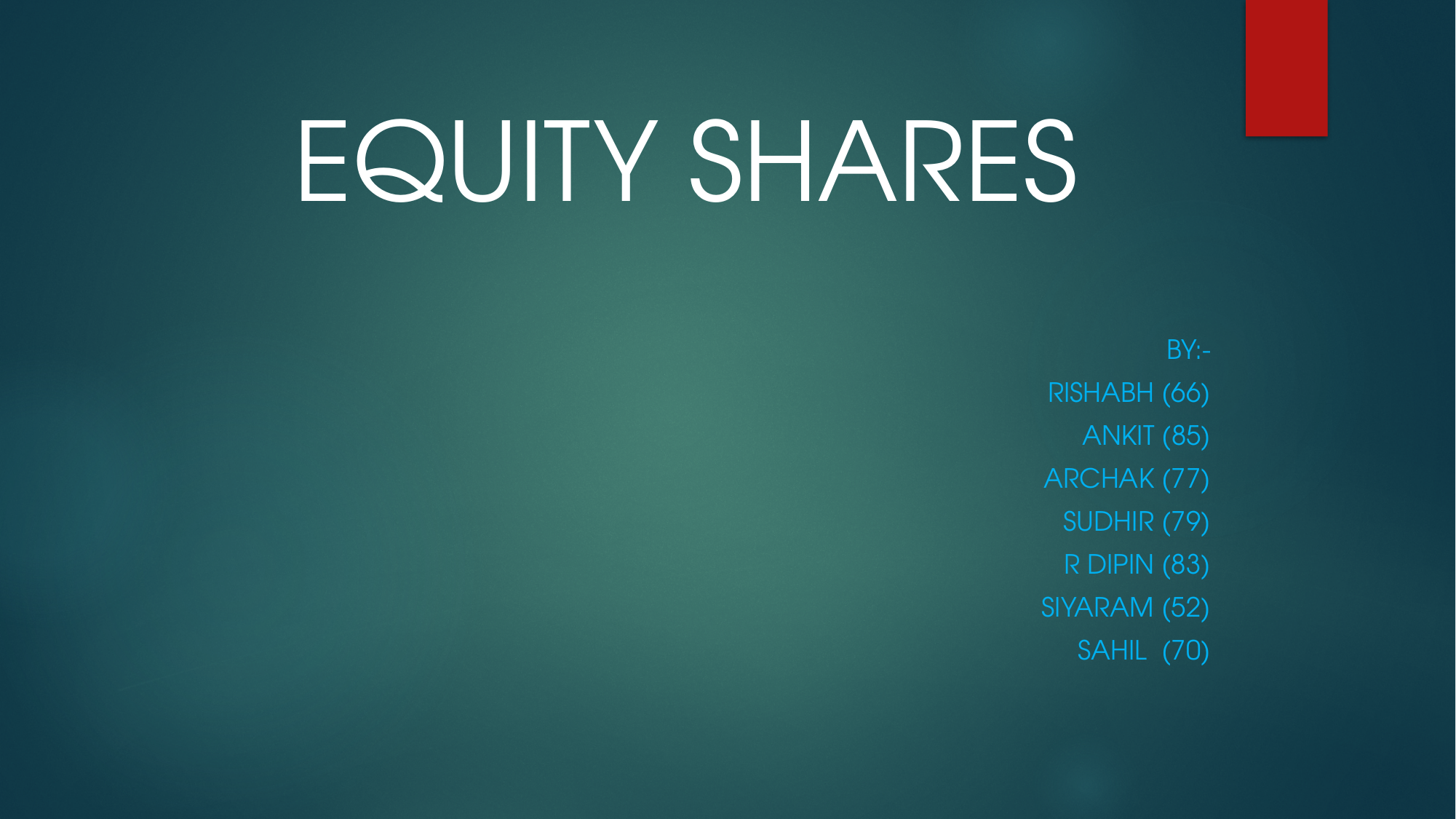

# EQUITY SHARES
By:-
Rishabh (66)
Ankit (85)
Archak (77)
Sudhir (79)
R dipin (83)
Siyaram (52)
Sahil  (70)